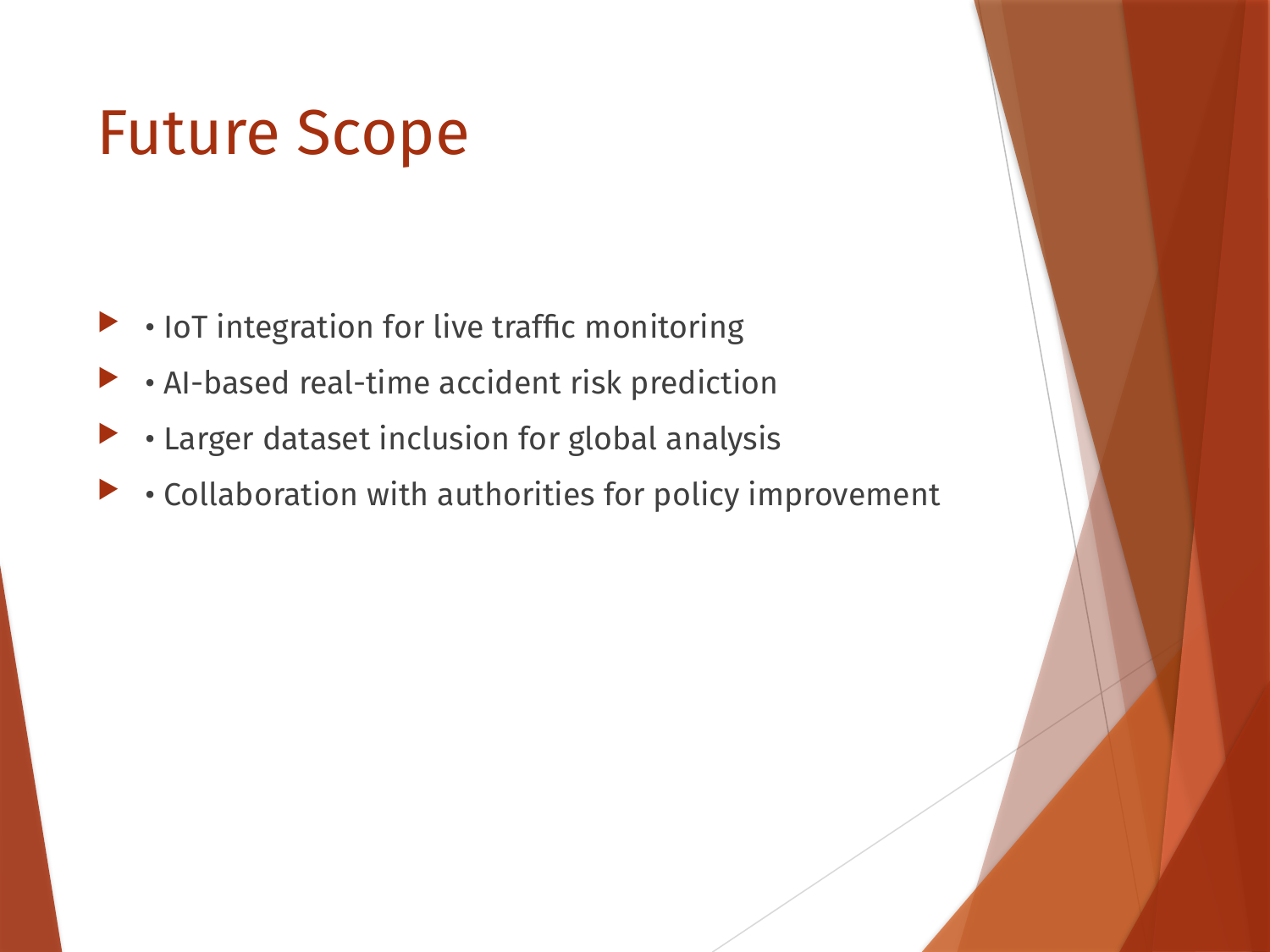

# Future Scope
• IoT integration for live traffic monitoring
• AI-based real-time accident risk prediction
• Larger dataset inclusion for global analysis
• Collaboration with authorities for policy improvement